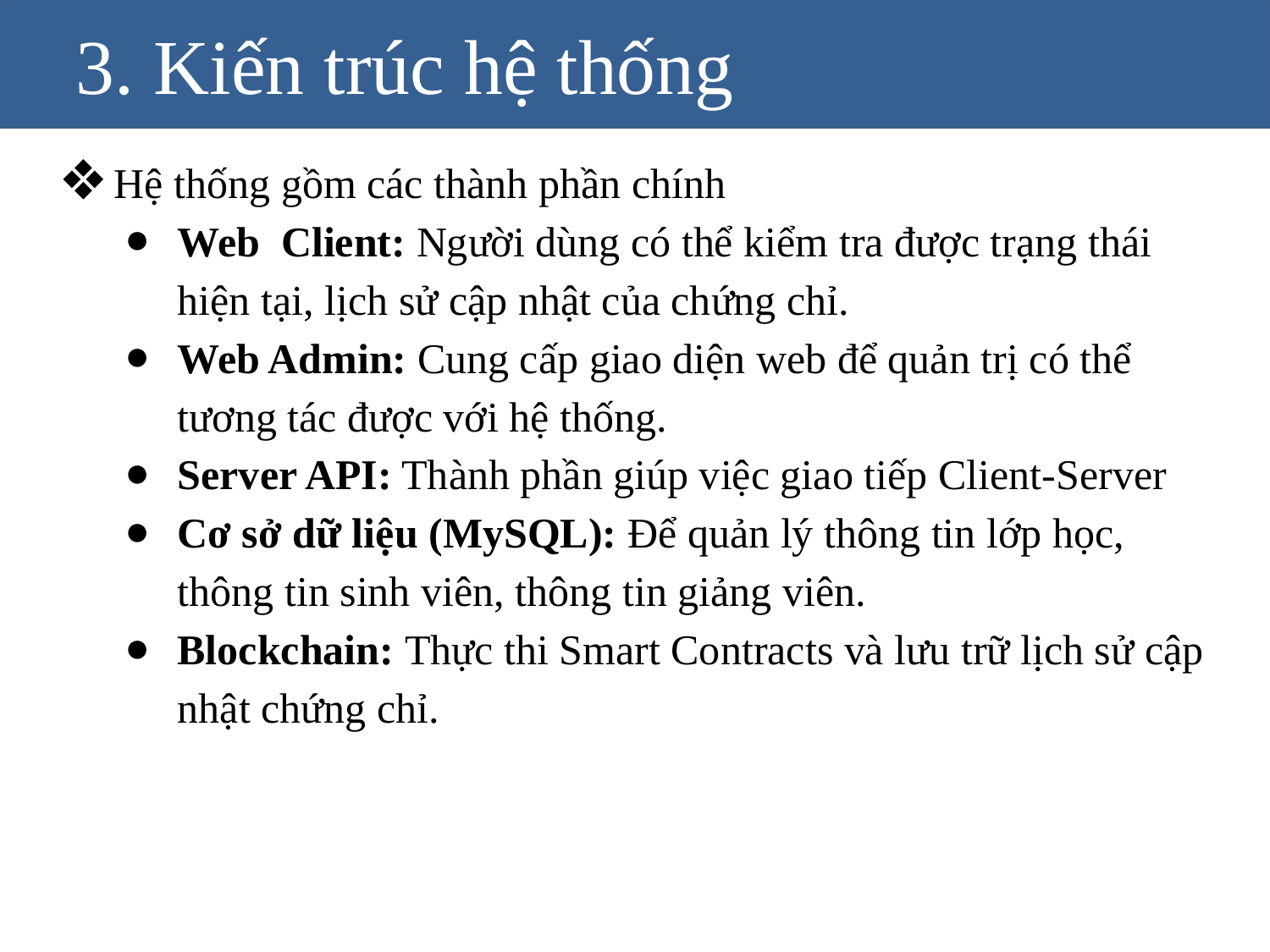

3. Kiến trúc hệ thống
Hệ thống gồm các thành phần chính
Web  Client: Người dùng có thể kiểm tra được trạng thái hiện tại, lịch sử cập nhật của chứng chỉ.
Web Admin: Cung cấp giao diện web để quản trị có thể tương tác được với hệ thống.
Server API: Thành phần giúp việc giao tiếp Client-Server
Cơ sở dữ liệu (MySQL): Để quản lý thông tin lớp học, thông tin sinh viên, thông tin giảng viên.
Blockchain: Thực thi Smart Contracts và lưu trữ lịch sử cập nhật chứng chỉ.